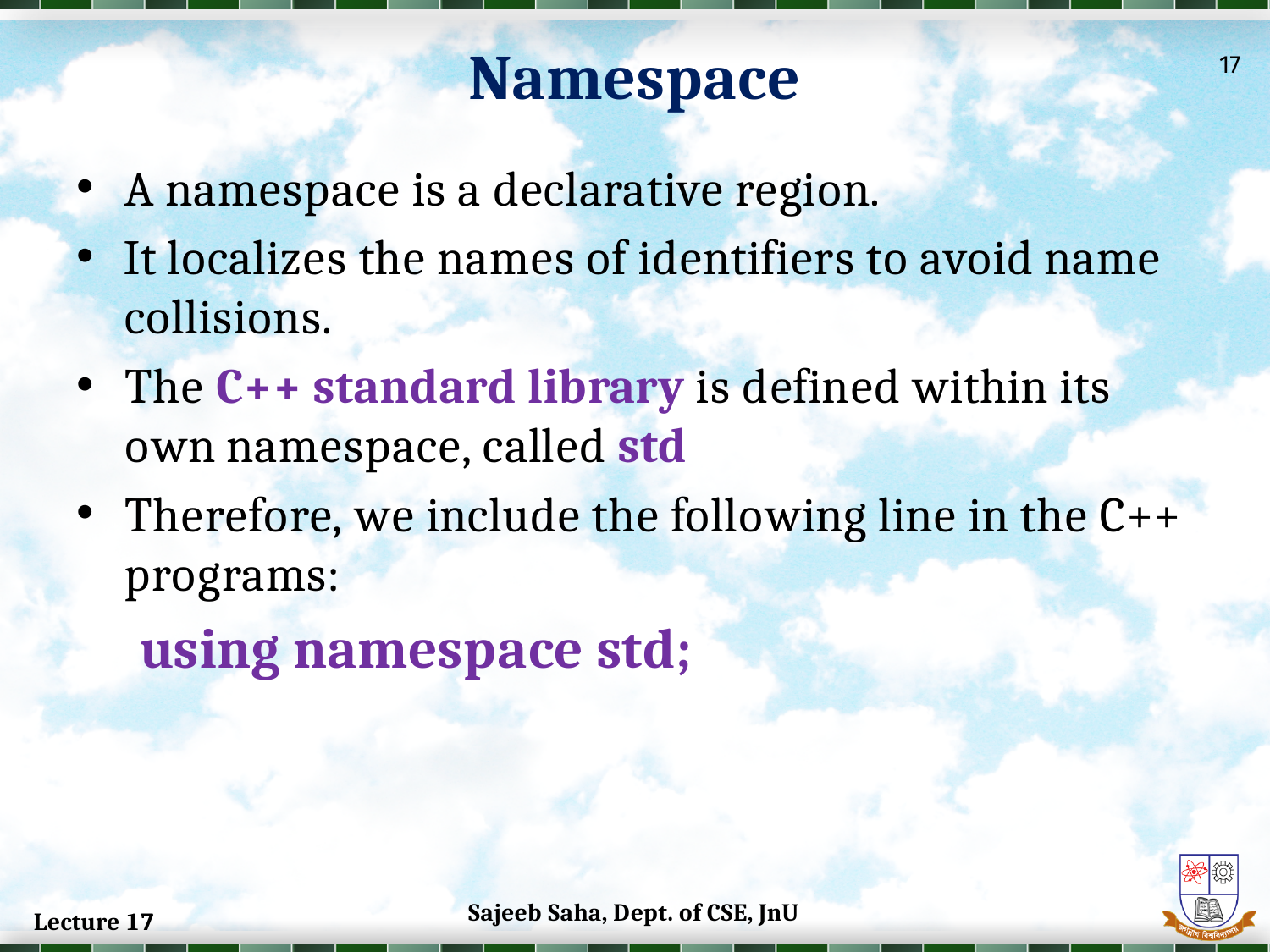

Namespace
17
A namespace is a declarative region.
It localizes the names of identifiers to avoid name collisions.
The C++ standard library is defined within its own namespace, called std
Therefore, we include the following line in the C++ programs:
using namespace std;

Sajeeb Saha, Dept. of CSE, JnU